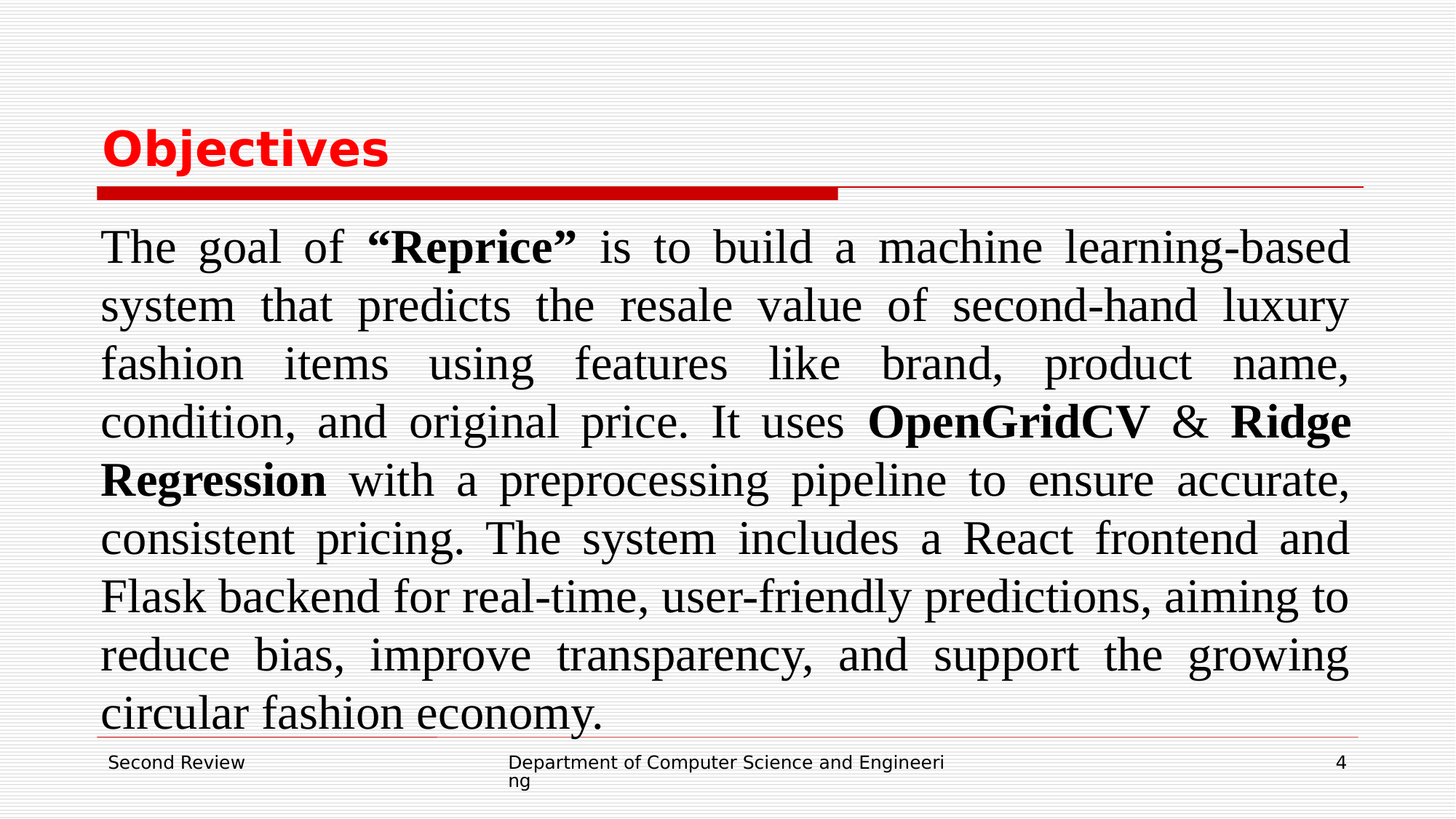

# Objectives
The goal of “Reprice” is to build a machine learning-based system that predicts the resale value of second-hand luxury fashion items using features like brand, product name, condition, and original price. It uses OpenGridCV & Ridge Regression with a preprocessing pipeline to ensure accurate, consistent pricing. The system includes a React frontend and Flask backend for real-time, user-friendly predictions, aiming to reduce bias, improve transparency, and support the growing circular fashion economy.
Second Review
Department of Computer Science and Engineering
4